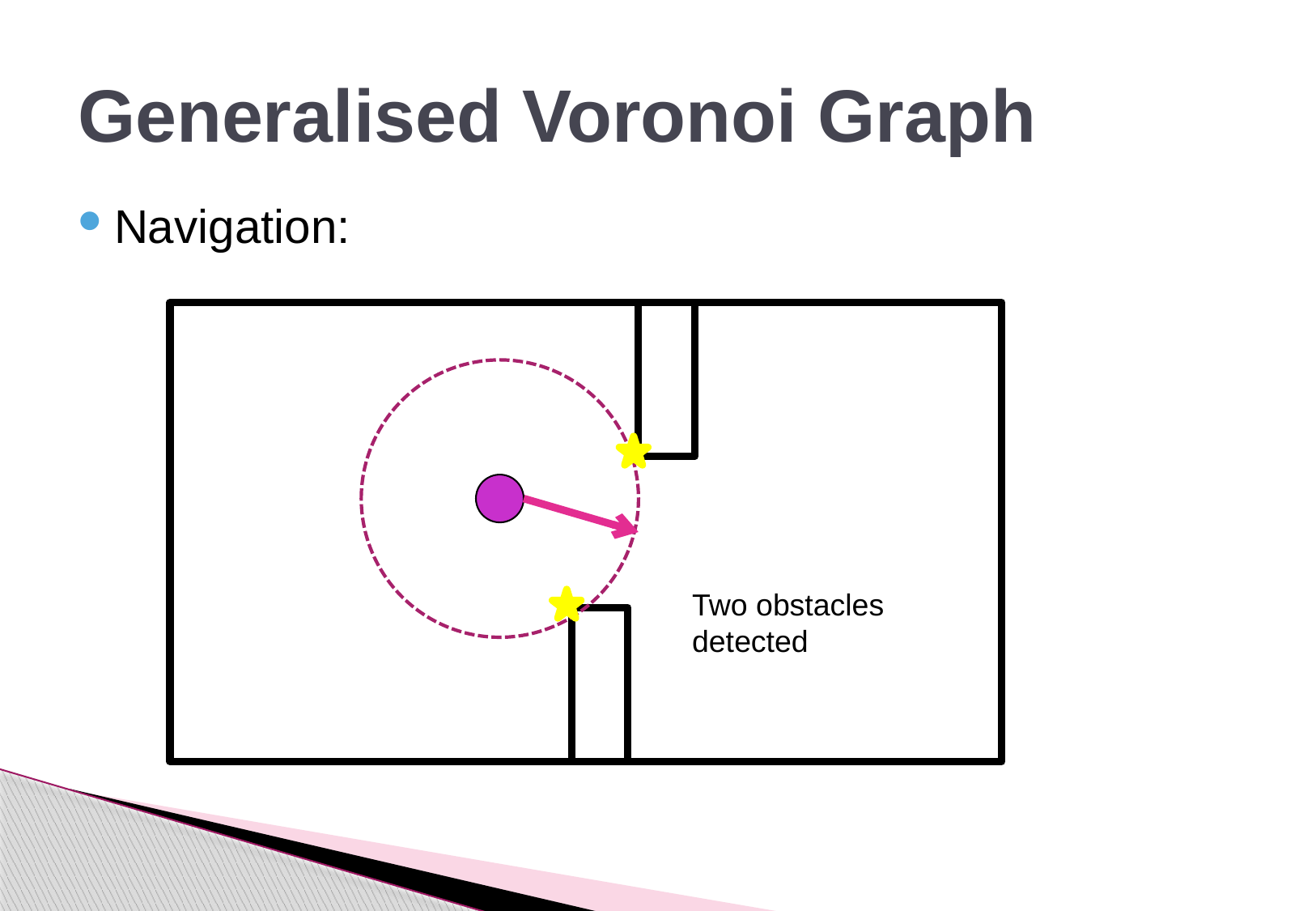

# Generalised Voronoi Graph
Navigation:

Two obstacles
detected